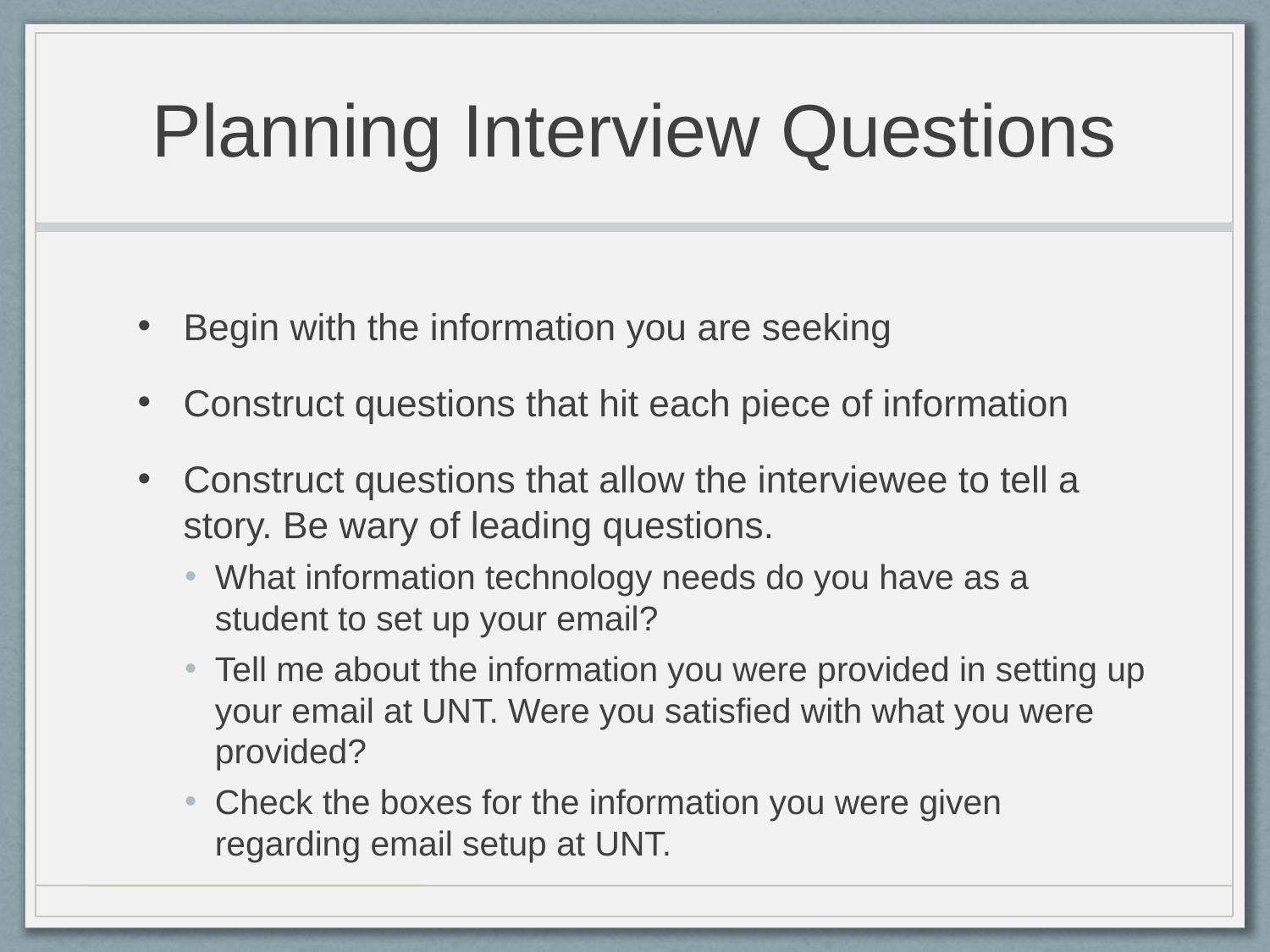

# Planning Interview Questions
Begin with the information you are seeking
Construct questions that hit each piece of information
Construct questions that allow the interviewee to tell a story. Be wary of leading questions.
What information technology needs do you have as a student to set up your email?
Tell me about the information you were provided in setting up your email at UNT. Were you satisfied with what you were provided?
Check the boxes for the information you were given regarding email setup at UNT.